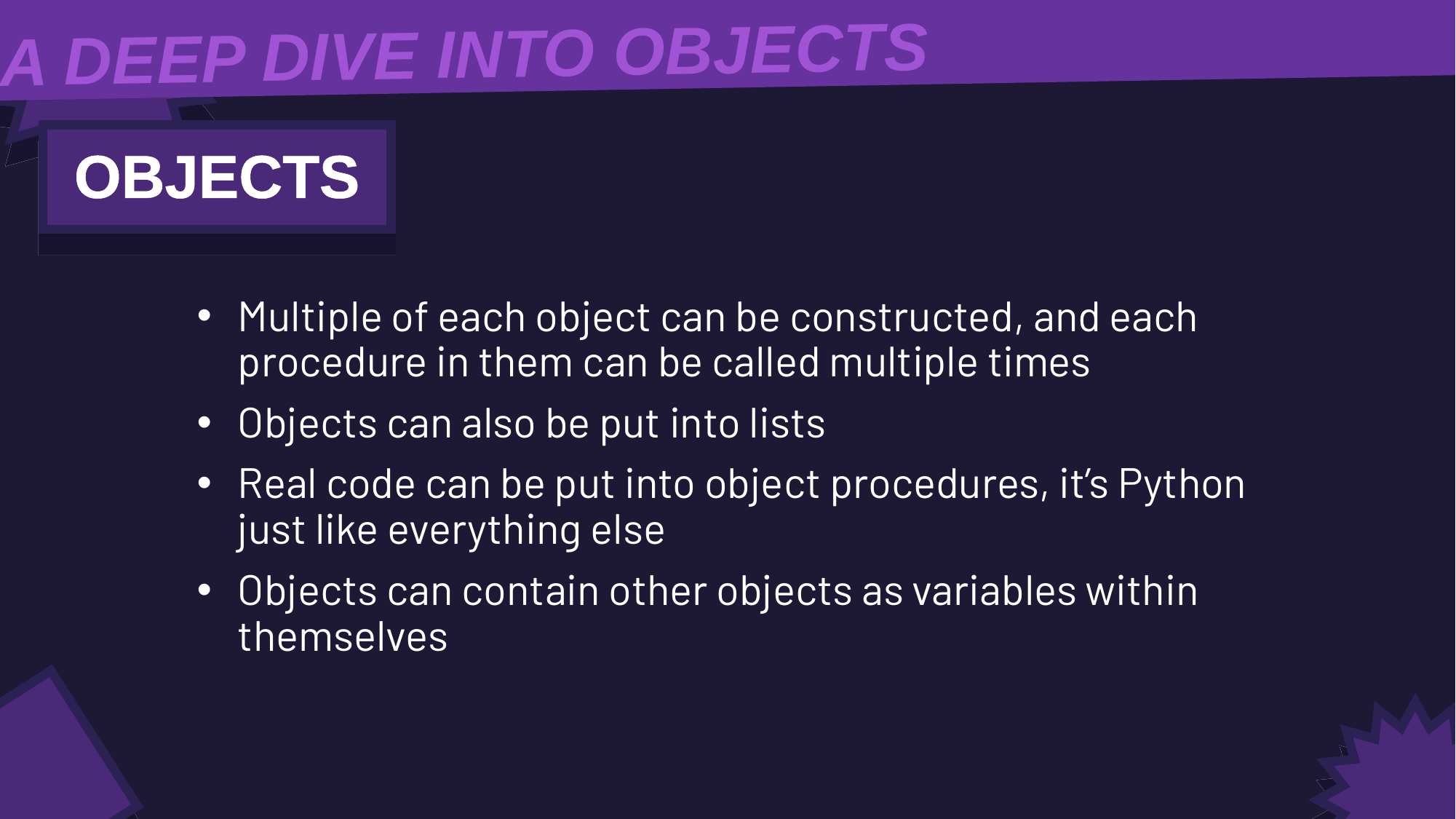

A DEEP DIVE INTO OBJECTS

OBJECTS
Multiple of each object can be constructed, and each procedure in them can be called multiple times
Objects can also be put into lists
Real code can be put into object procedures, it’s Python just like everything else
Objects can contain other objects as variables within themselves